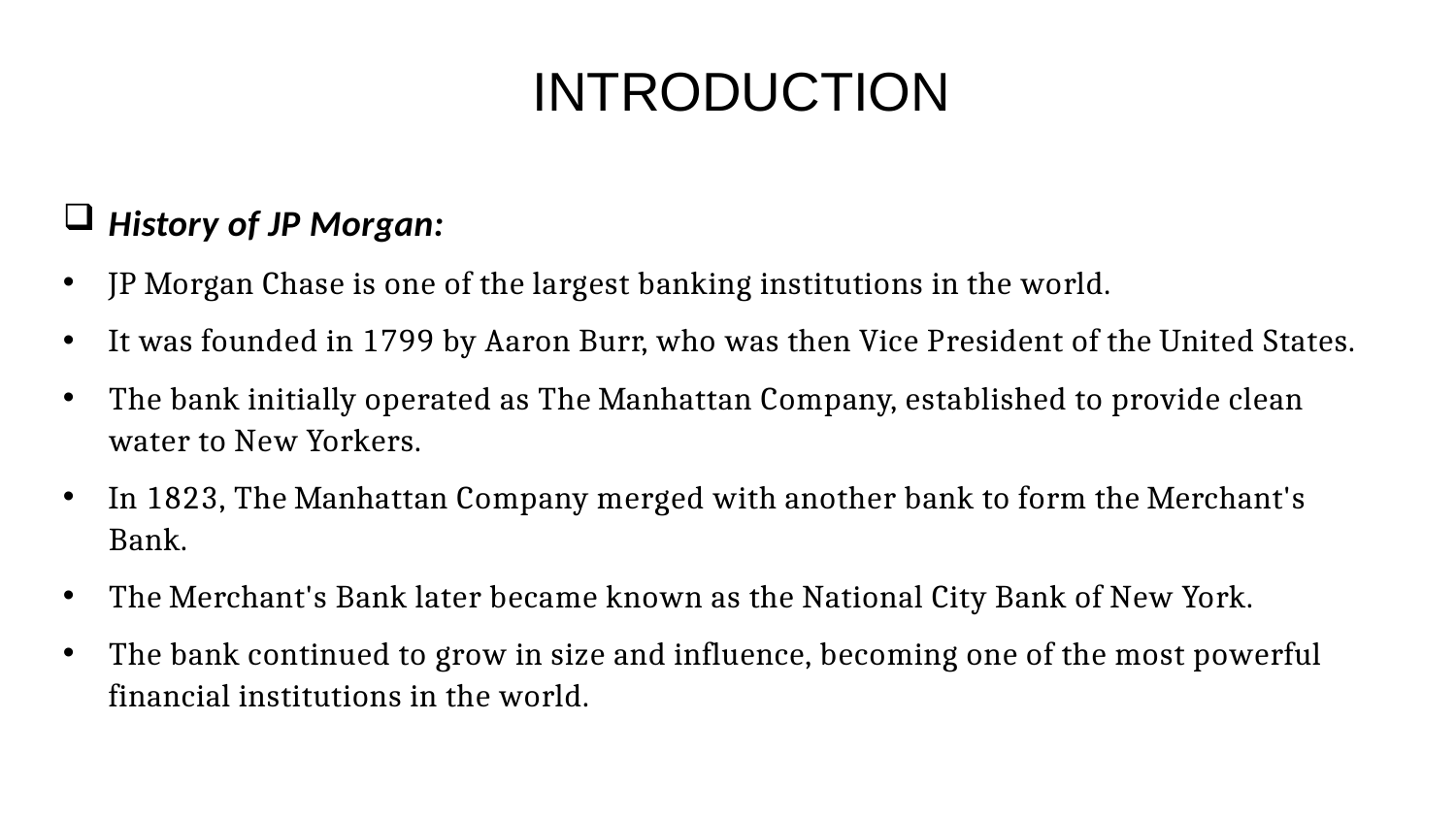

# INTRODUCTION
History of JP Morgan:
JP Morgan Chase is one of the largest banking institutions in the world.
It was founded in 1799 by Aaron Burr, who was then Vice President of the United States.
The bank initially operated as The Manhattan Company, established to provide clean water to New Yorkers.
In 1823, The Manhattan Company merged with another bank to form the Merchant's Bank.
The Merchant's Bank later became known as the National City Bank of New York.
The bank continued to grow in size and influence, becoming one of the most powerful financial institutions in the world.